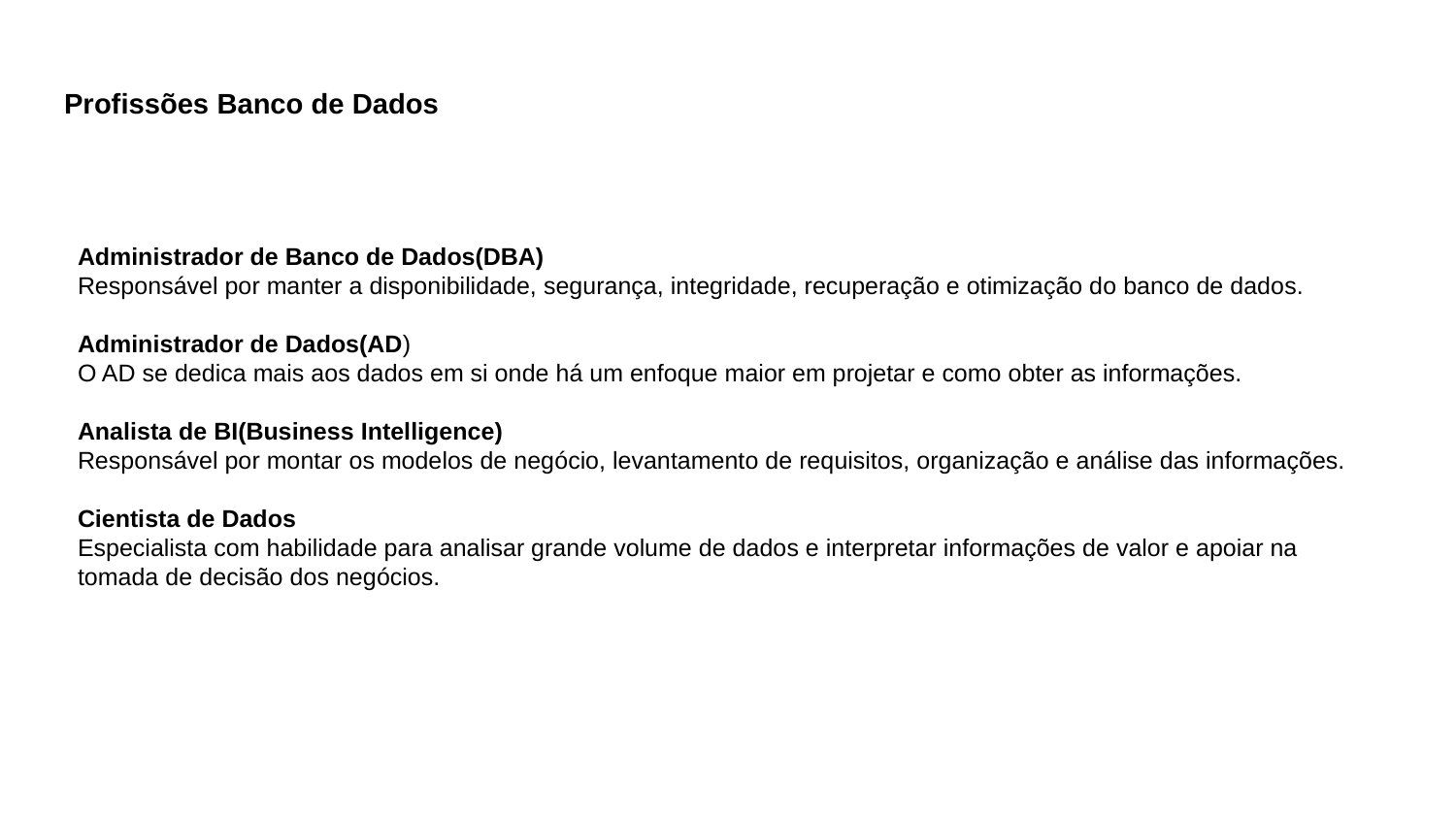

# Profissões Banco de Dados
Administrador de Banco de Dados(DBA)
Responsável por manter a disponibilidade, segurança, integridade, recuperação e otimização do banco de dados.

Administrador de Dados(AD)
O AD se dedica mais aos dados em si onde há um enfoque maior em projetar e como obter as informações.

Analista de BI(Business Intelligence)
Responsável por montar os modelos de negócio, levantamento de requisitos, organização e análise das informações.

Cientista de Dados
Especialista com habilidade para analisar grande volume de dados e interpretar informações de valor e apoiar na tomada de decisão dos negócios.